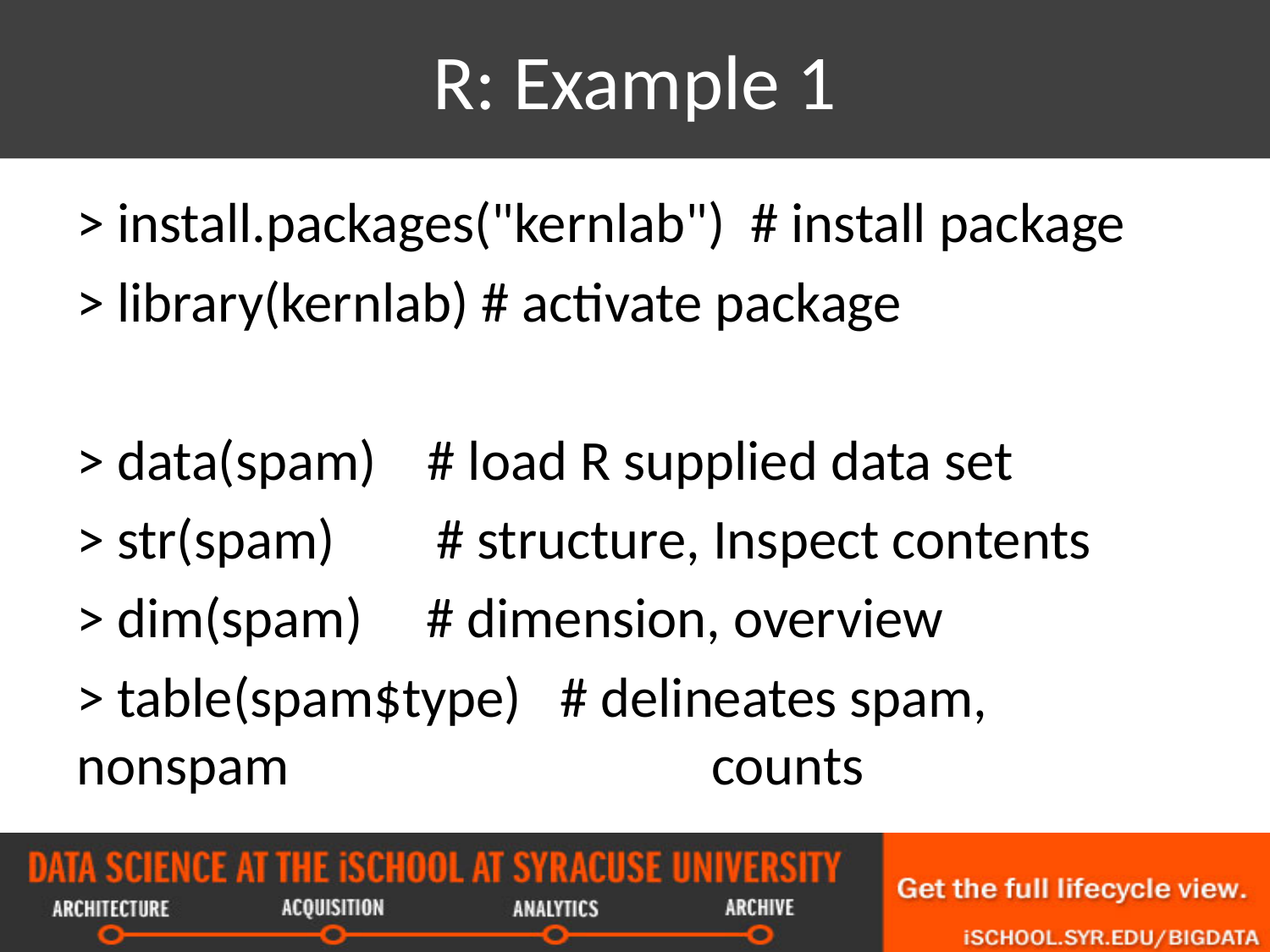

# R: Example 1
> install.packages("kernlab")  # install package
> library(kernlab) # activate package

> data(spam)    # load R supplied data set
> str(spam)        # structure, Inspect contents
> dim(spam)     # dimension, overview
> table(spam$type)   # delineates spam, nonspam 				counts